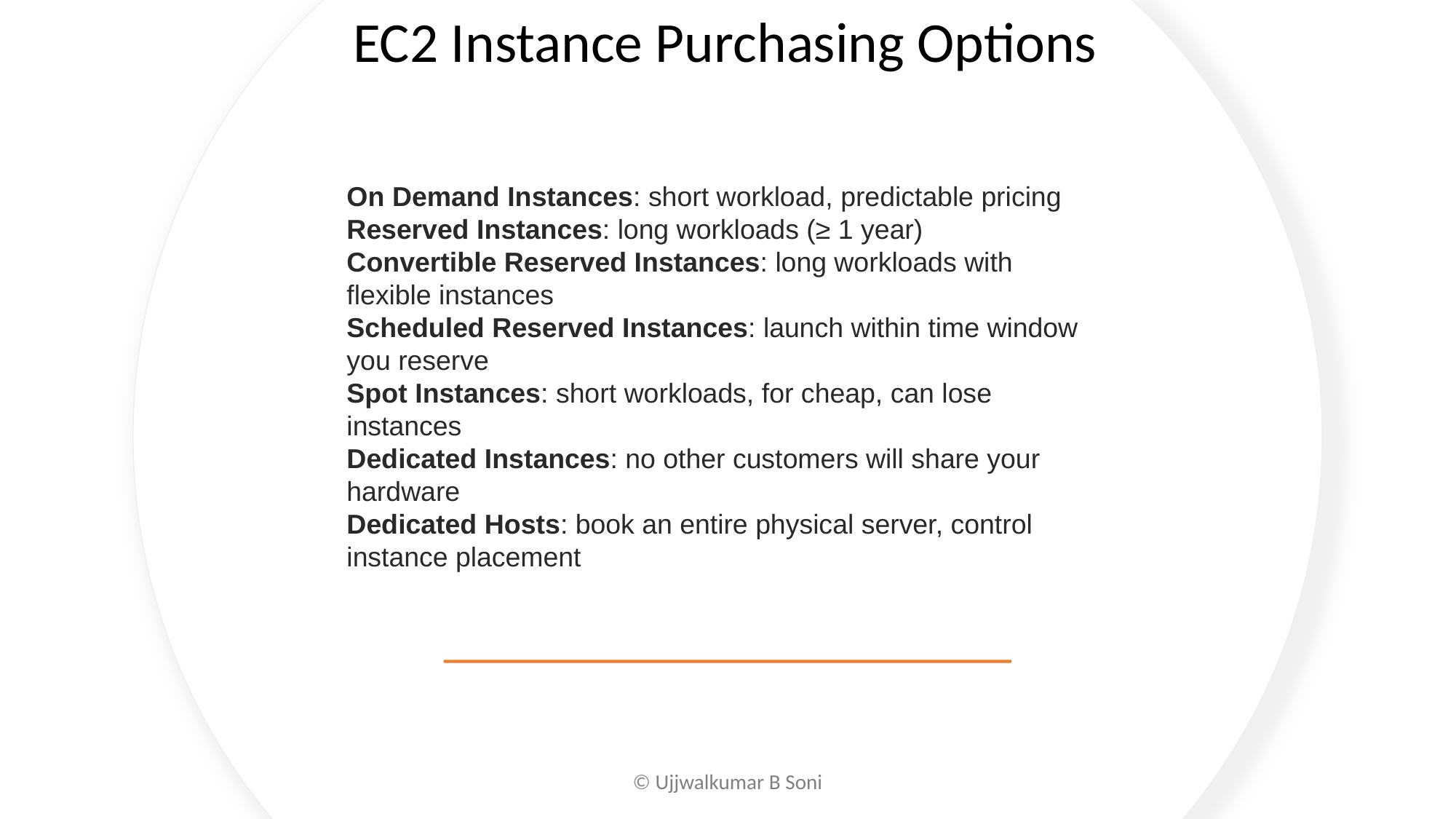

# EC2 Instance Purchasing Options
On Demand Instances: short workload, predictable pricing
Reserved Instances: long workloads (≥ 1 year)
Convertible Reserved Instances: long workloads with flexible instances
Scheduled Reserved Instances: launch within time window you reserve
Spot Instances: short workloads, for cheap, can lose instances
Dedicated Instances: no other customers will share your hardware
Dedicated Hosts: book an entire physical server, control instance placement

© Ujjwalkumar B Soni